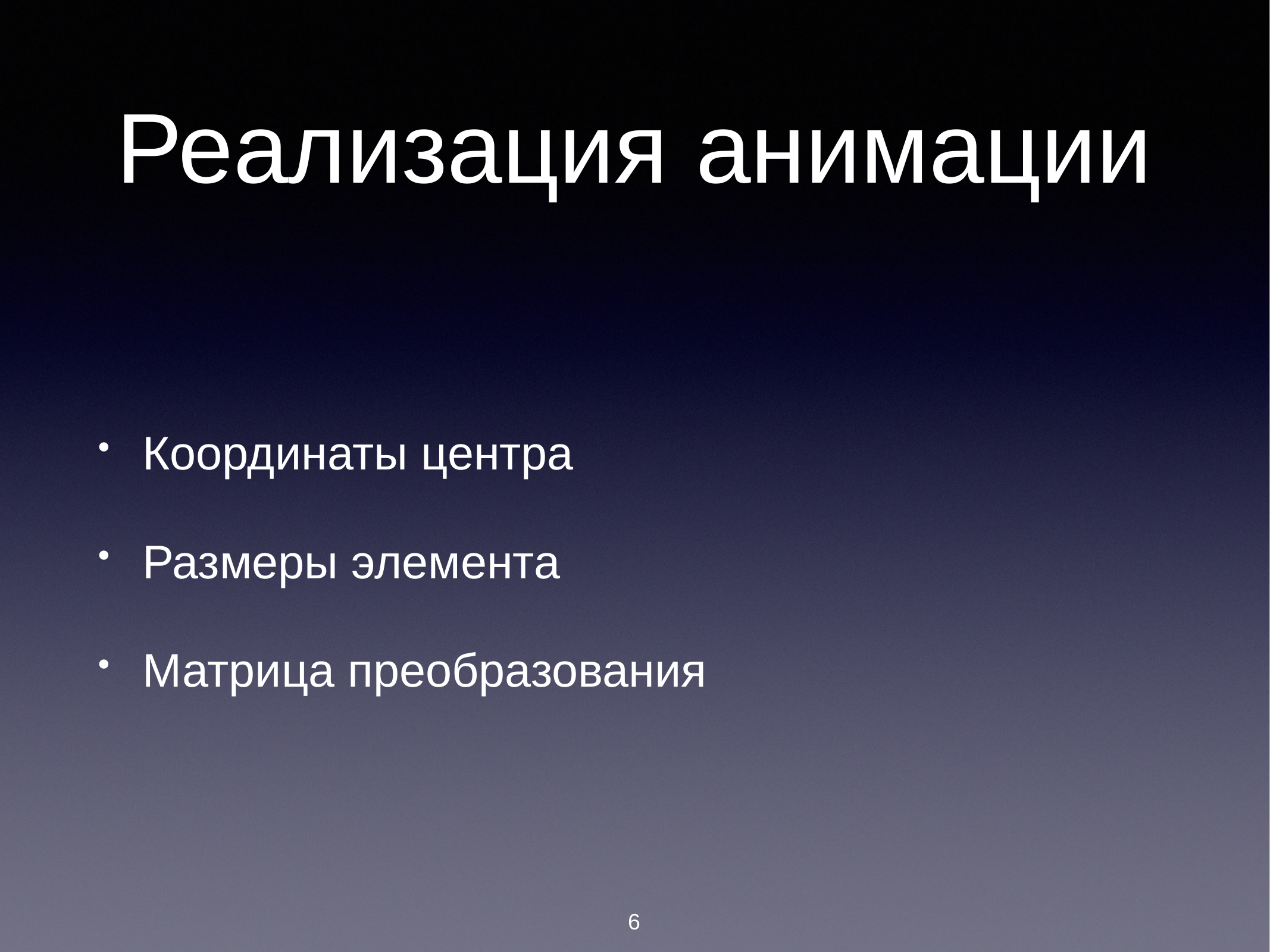

Реализация анимации
Координаты центра
Размеры элемента
Матрица преобразования
6